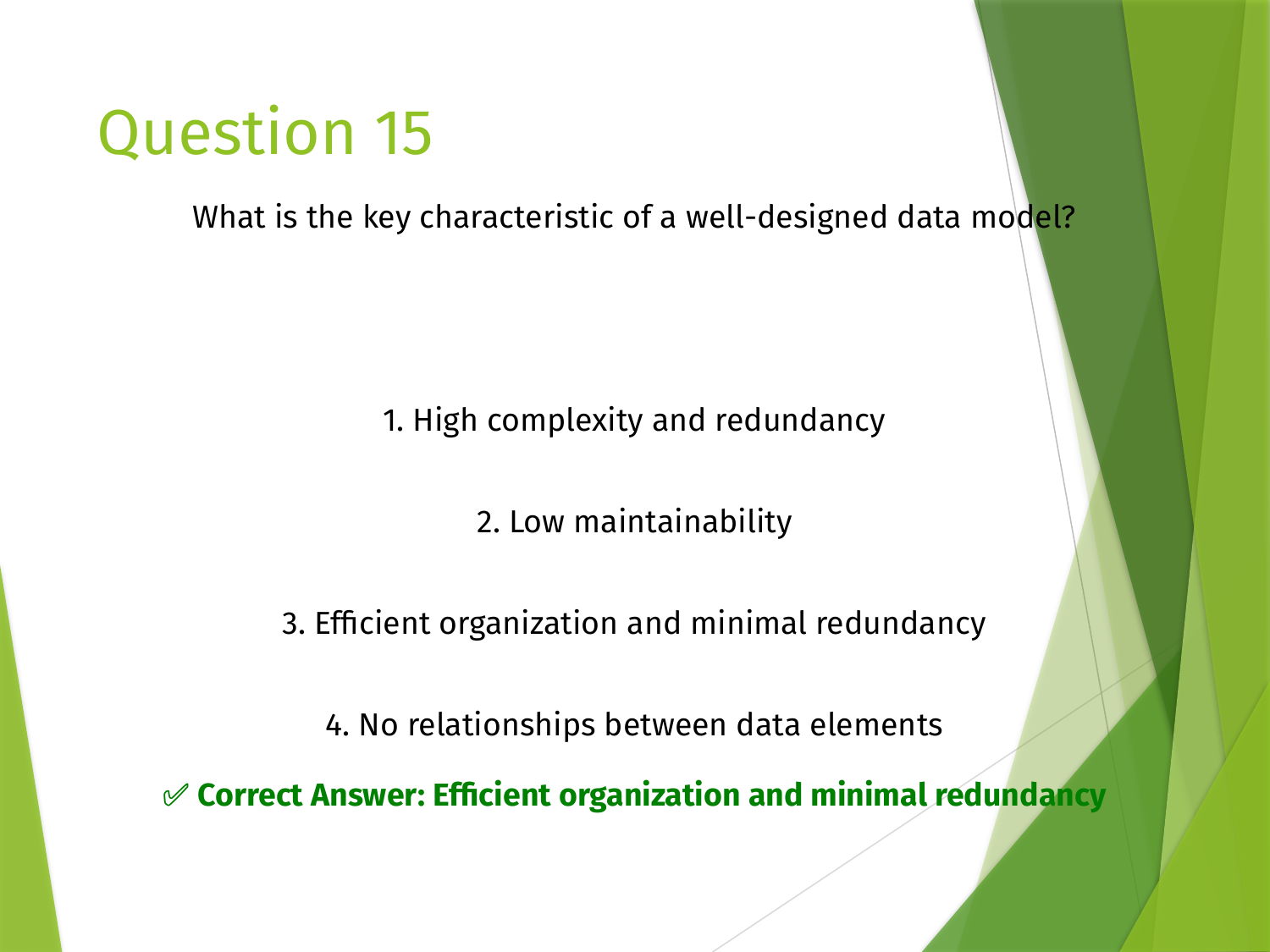

# Question 15
What is the key characteristic of a well-designed data model?

1. High complexity and redundancy

2. Low maintainability

3. Efficient organization and minimal redundancy

4. No relationships between data elements

✅ Correct Answer: Efficient organization and minimal redundancy